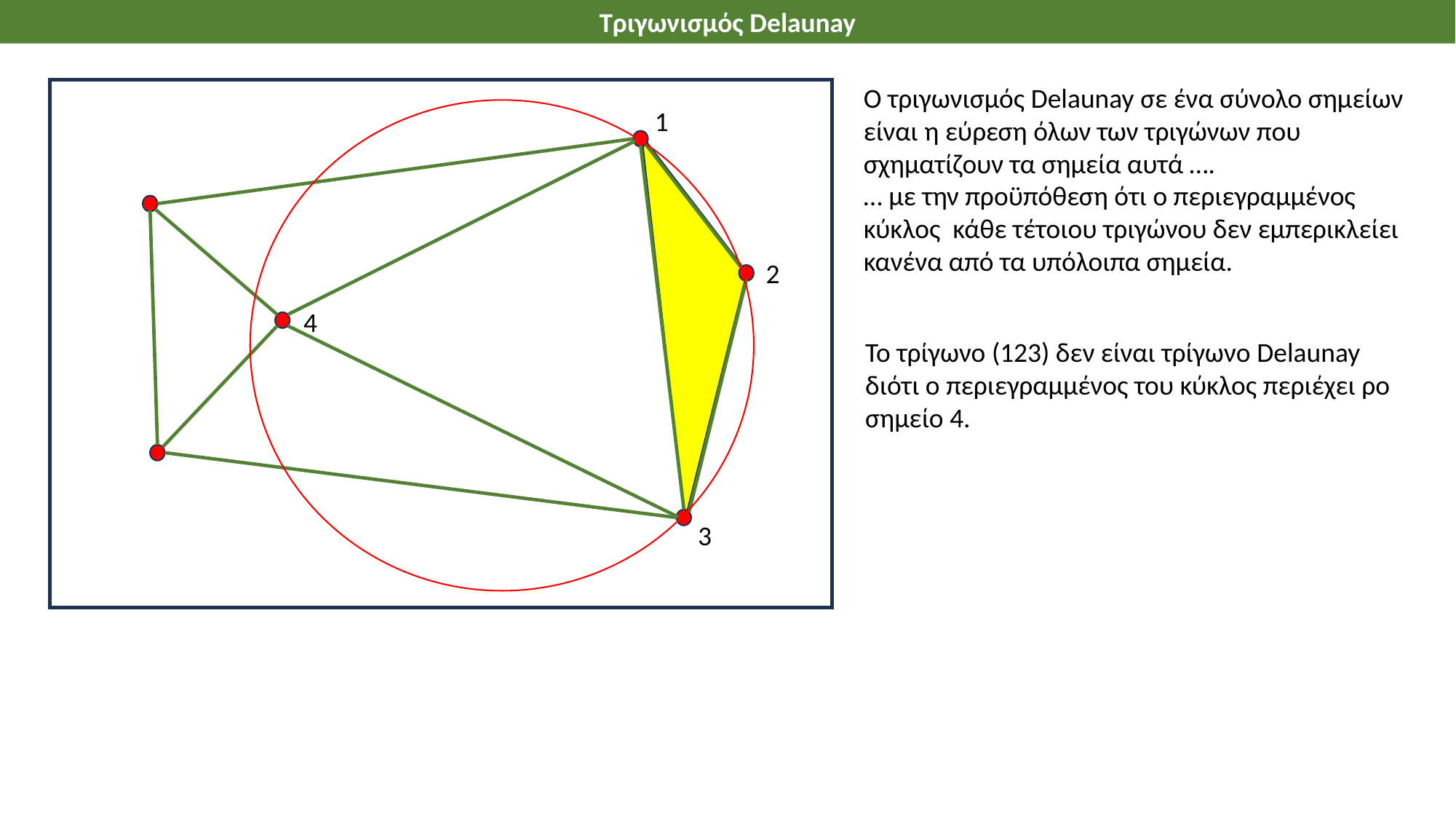

Τριγωνισμός Delaunay
Ο τριγωνισμός Delaunay σε ένα σύνολο σημείων είναι η εύρεση όλων των τριγώνων που σχηματίζουν τα σημεία αυτά ….

1

… με την προϋπόθεση ότι ο περιεγραμμένος κύκλος  κάθε τέτοιου τριγώνου δεν εμπερικλείει κανένα από τα υπόλοιπα σημεία.

2

4

Το τρίγωνο (123) δεν είναι τρίγωνο Delaunay διότι ο περιεγραμμένος του κύκλος περιέχει ρο σημείο 4.

3